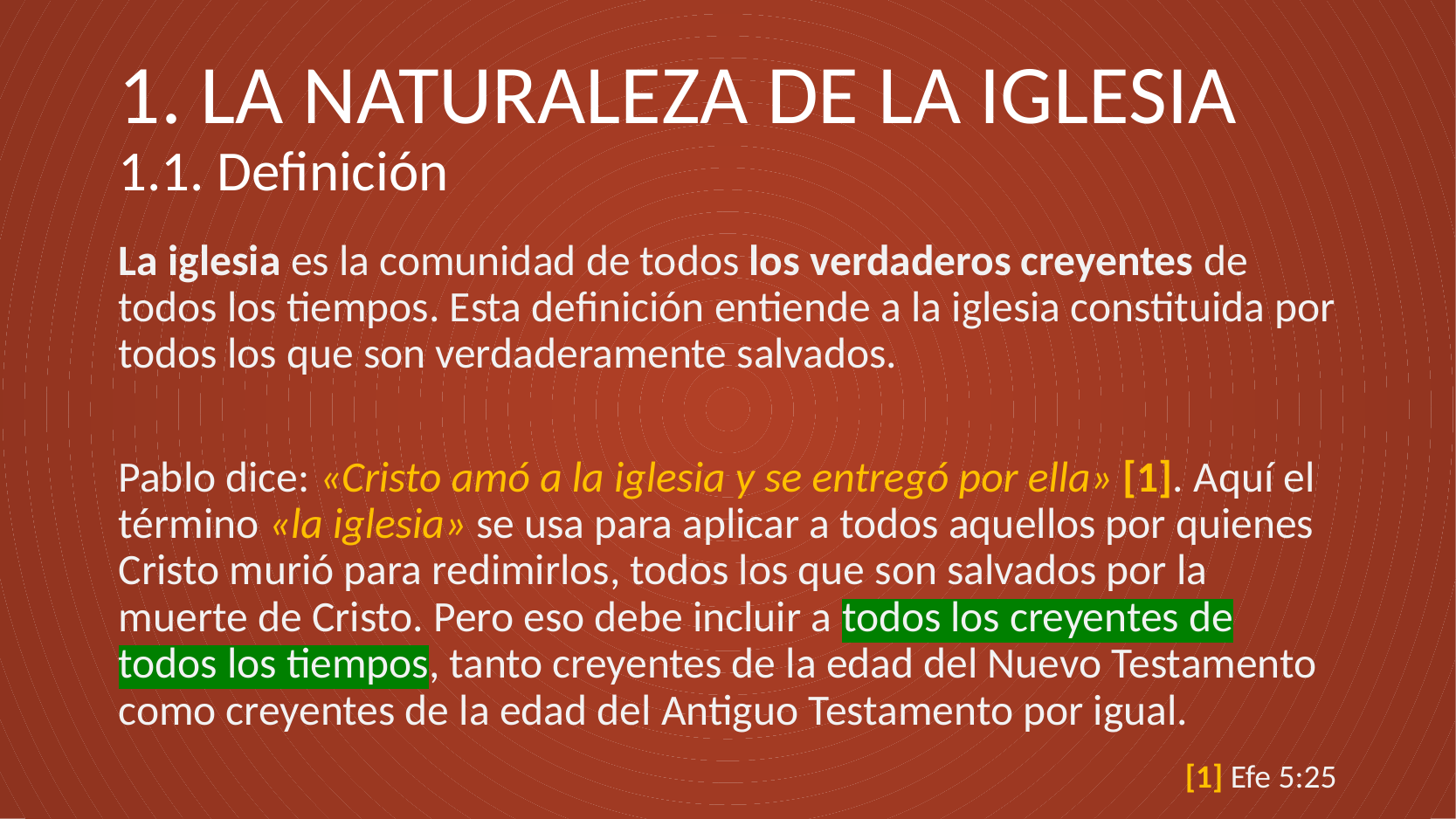

# 1. LA NATURALEZA DE LA IGLESIA 1.1. Definición
La iglesia es la comunidad de todos los verdaderos creyentes de todos los tiempos. Esta definición entiende a la iglesia constituida por todos los que son verdaderamente salvados.

Pablo dice: «Cristo amó a la iglesia y se entregó por ella» [1]. Aquí el término «la iglesia» se usa para aplicar a todos aquellos por quienes Cristo murió para redimirlos, todos los que son salvados por la muerte de Cristo. Pero eso debe incluir a todos los creyentes de todos los tiempos, tanto creyentes de la edad del Nuevo Testamento como creyentes de la edad del Antiguo Testamento por igual.
[1] Efe 5:25